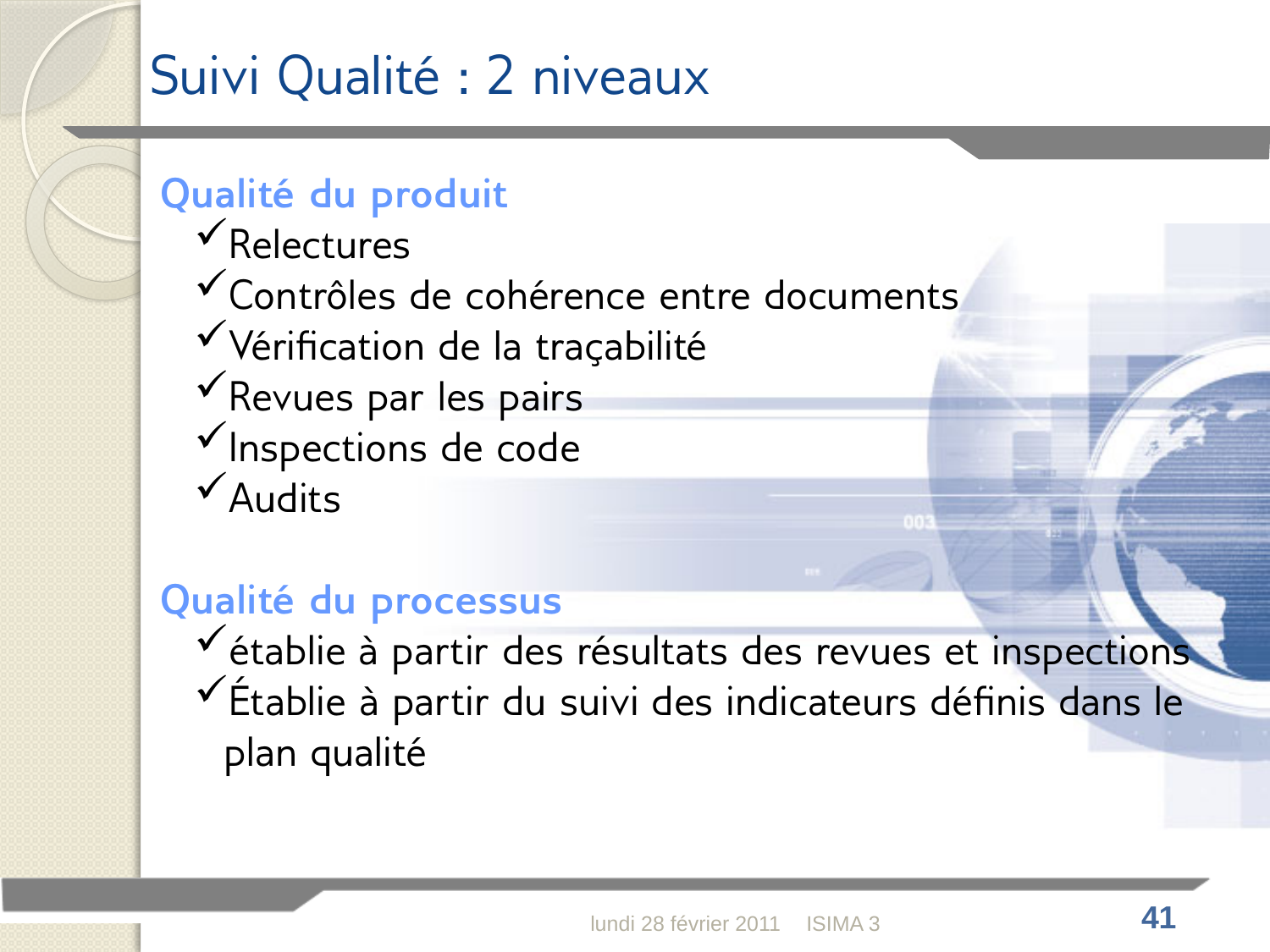

# Suivi Qualité : 2 niveaux
Qualité du produit
Relectures
Contrôles de cohérence entre documents
Vérification de la traçabilité
Revues par les pairs
Inspections de code
Audits

Qualité du processus
établie à partir des résultats des revues et inspections
Établie à partir du suivi des indicateurs définis dans le plan qualité

lundi 28 février 2011
ISIMA 3